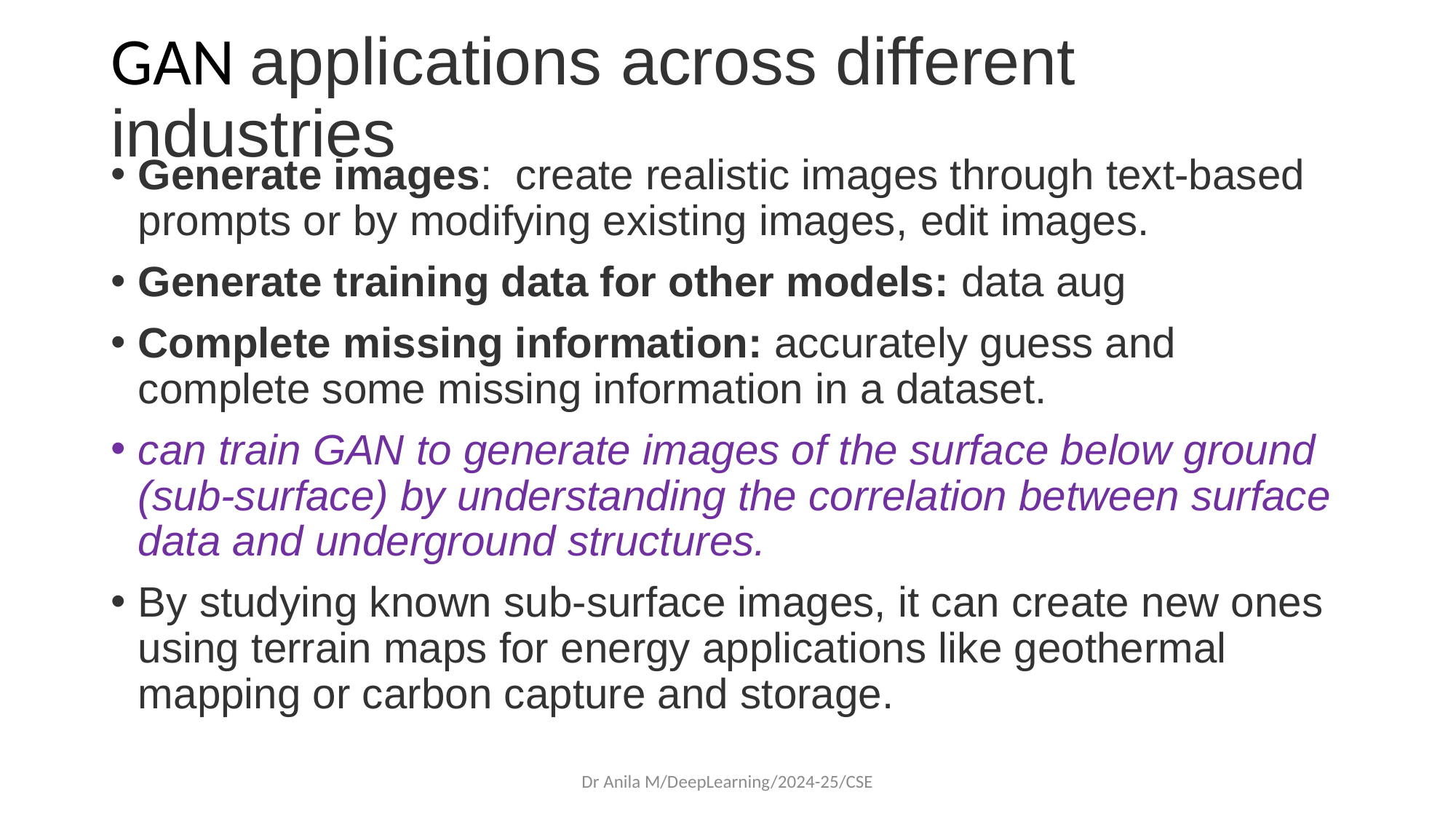

# GAN applications across different industries
Generate images:  create realistic images through text-based prompts or by modifying existing images, edit images.
Generate training data for other models: data aug
Complete missing information: accurately guess and complete some missing information in a dataset.
can train GAN to generate images of the surface below ground (sub-surface) by understanding the correlation between surface data and underground structures.
By studying known sub-surface images, it can create new ones using terrain maps for energy applications like geothermal mapping or carbon capture and storage.

Dr Anila M/DeepLearning/2024-25/CSE